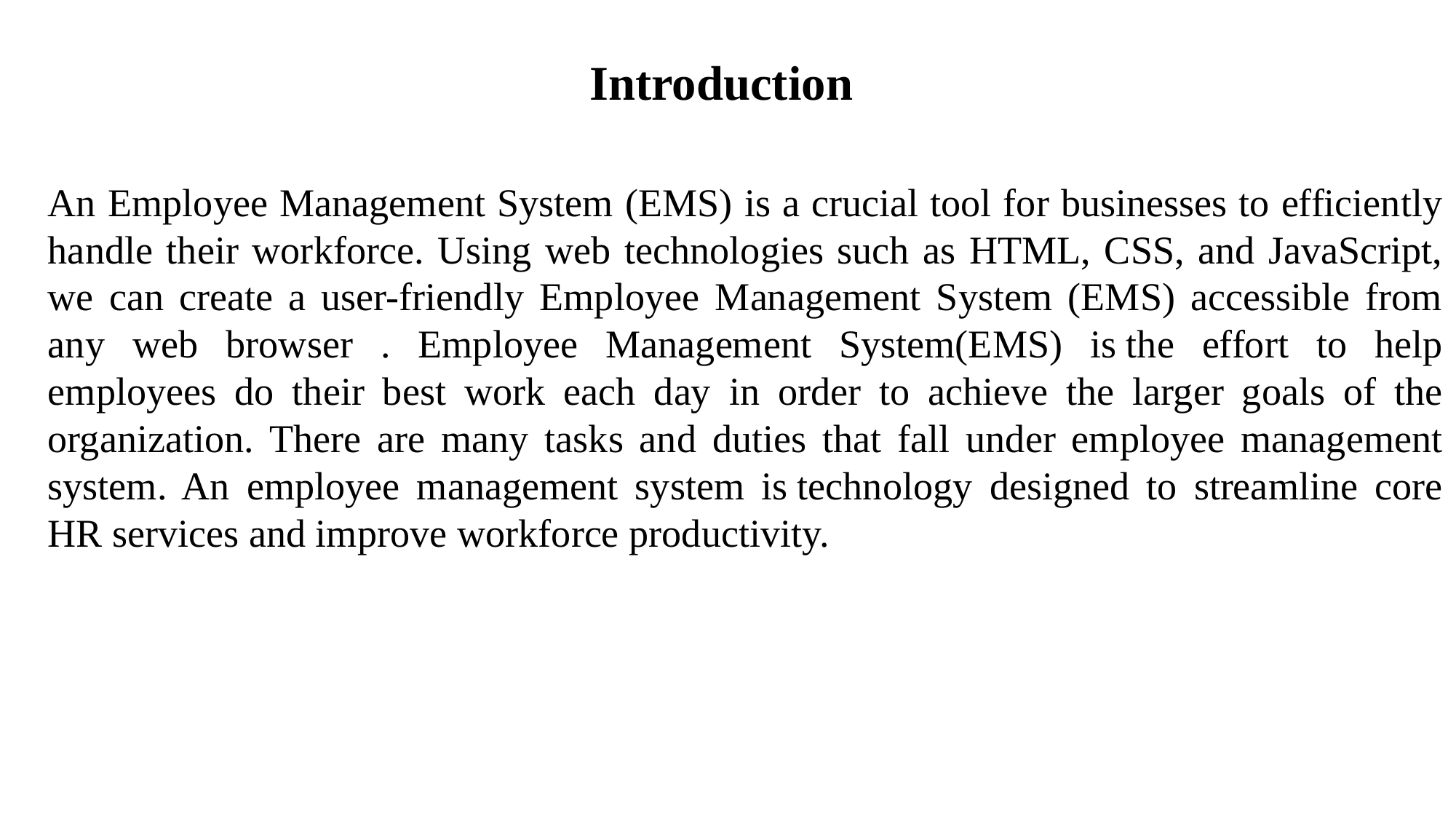

# Introduction
An Employee Management System (EMS) is a crucial tool for businesses to efficiently handle their workforce. Using web technologies such as HTML, CSS, and JavaScript, we can create a user-friendly Employee Management System (EMS) accessible from any web browser . Employee Management System(EMS) is the effort to help employees do their best work each day in order to achieve the larger goals of the organization. There are many tasks and duties that fall under employee management system. An employee management system is technology designed to streamline core HR services and improve workforce productivity.